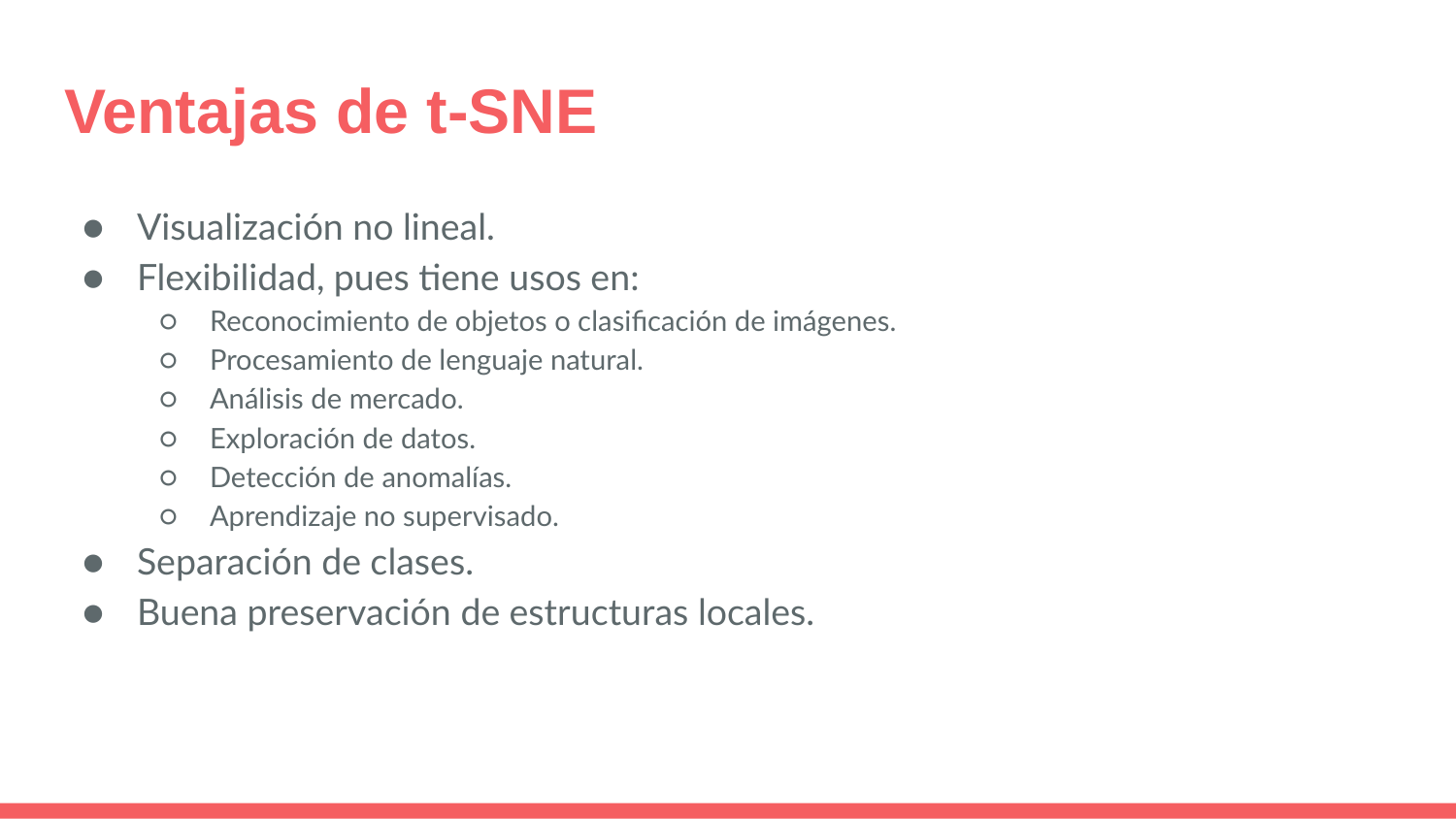

# Ventajas de t-SNE
Visualización no lineal.
Flexibilidad, pues tiene usos en:
Reconocimiento de objetos o clasificación de imágenes.
Procesamiento de lenguaje natural.
Análisis de mercado.
Exploración de datos.
Detección de anomalías.
Aprendizaje no supervisado.
Separación de clases.
Buena preservación de estructuras locales.